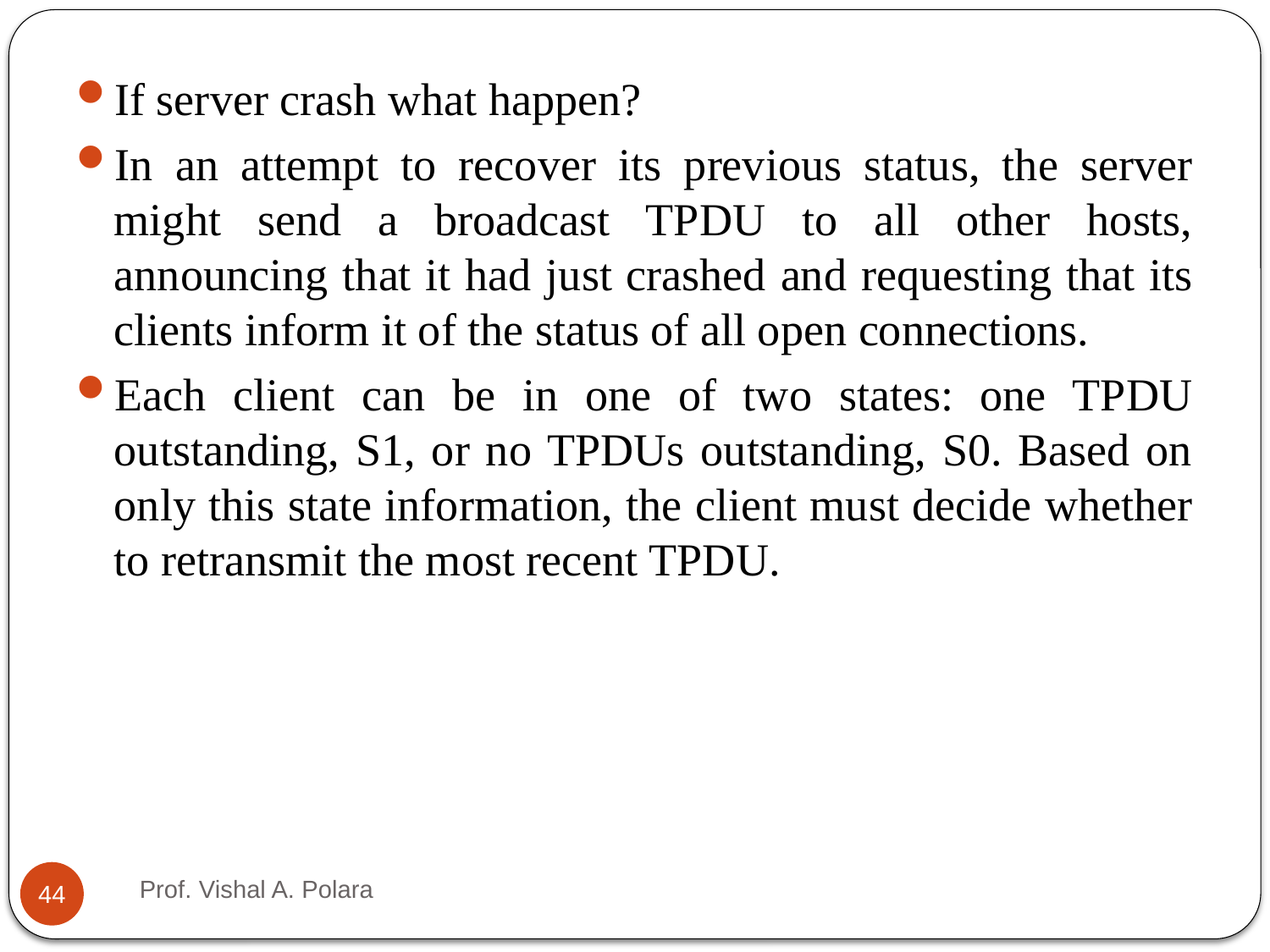

If server crash what happen?
In an attempt to recover its previous status, the server might send a broadcast TPDU to all other hosts, announcing that it had just crashed and requesting that its clients inform it of the status of all open connections.
Each client can be in one of two states: one TPDU outstanding, S1, or no TPDUs outstanding, S0. Based on only this state information, the client must decide whether to retransmit the most recent TPDU.

Prof. Vishal A. Polara
44